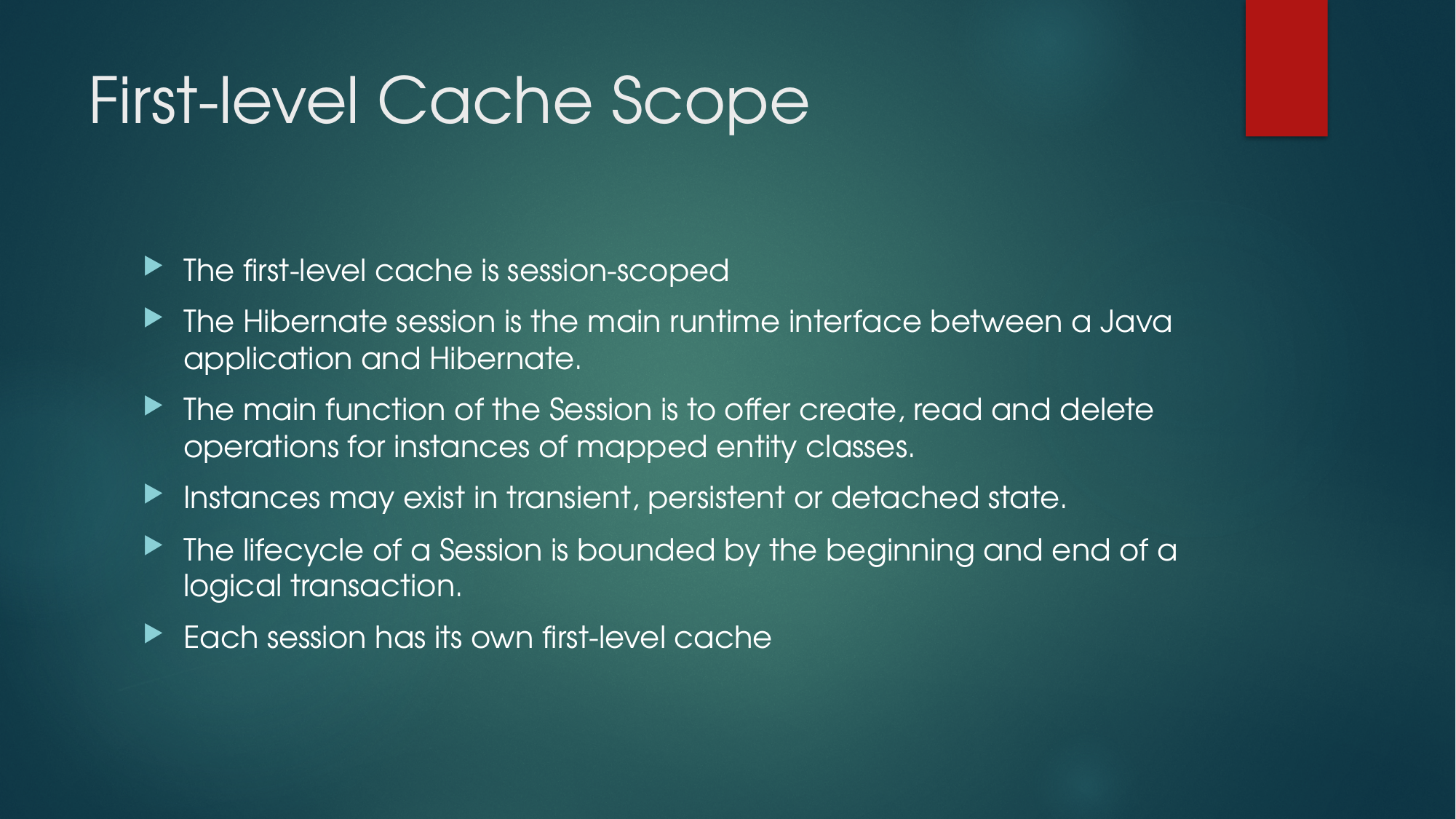

# First-level Cache Scope
The first-level cache is session-scoped
The Hibernate session is the main runtime interface between a Java application and Hibernate.
The main function of the Session is to offer create, read and delete operations for instances of mapped entity classes.
Instances may exist in transient, persistent or detached state.
The lifecycle of a Session is bounded by the beginning and end of a logical transaction.
Each session has its own first-level cache